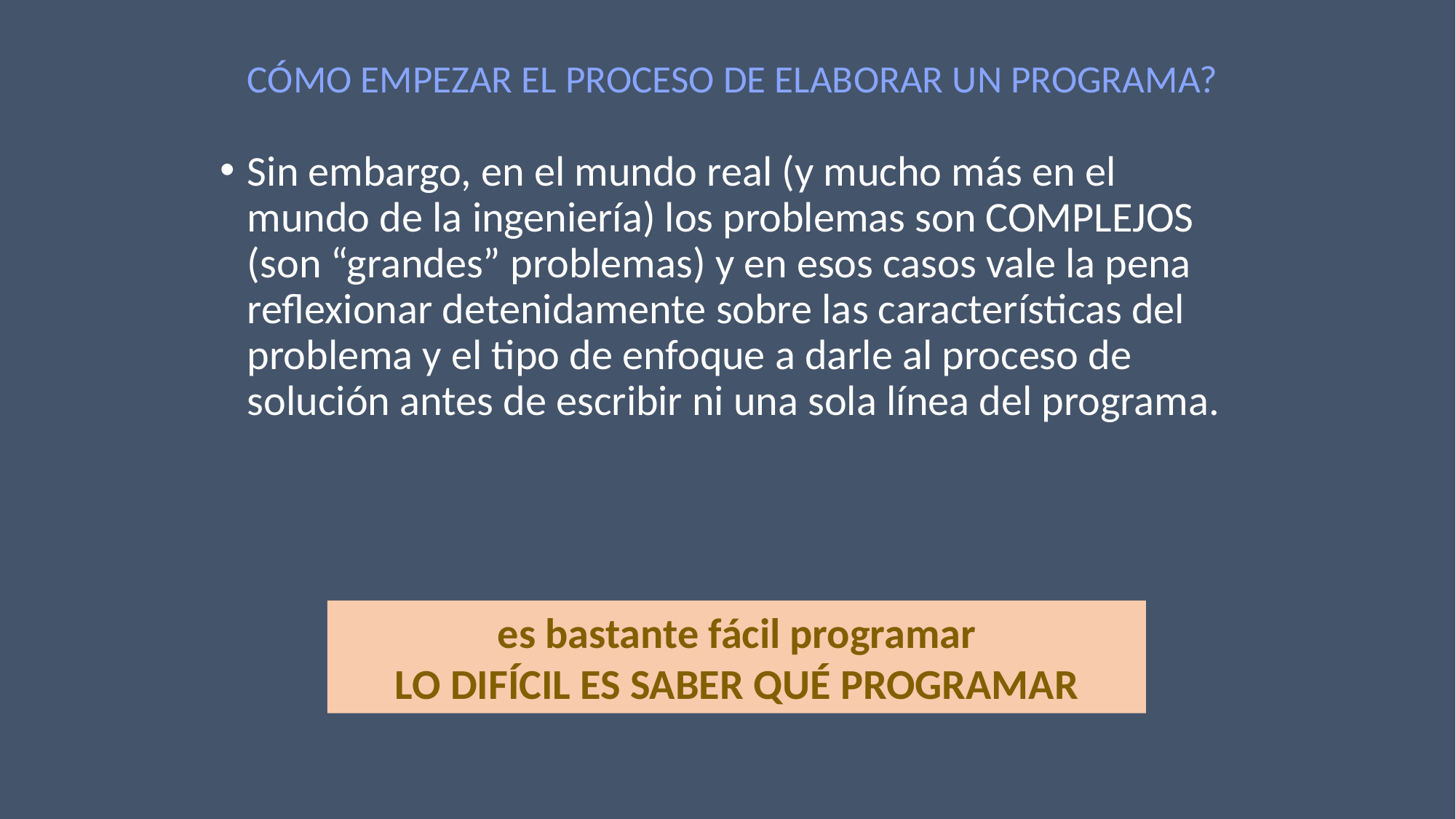

# Cómo empezar el proceso de elaborar un programa?
Sin embargo, en el mundo real (y mucho más en el mundo de la ingeniería) los problemas son COMPLEJOS (son “grandes” problemas) y en esos casos vale la pena reflexionar detenidamente sobre las características del problema y el tipo de enfoque a darle al proceso de solución antes de escribir ni una sola línea del programa.
es bastante fácil programar
LO DIFÍCIL ES SABER QUÉ PROGRAMAR